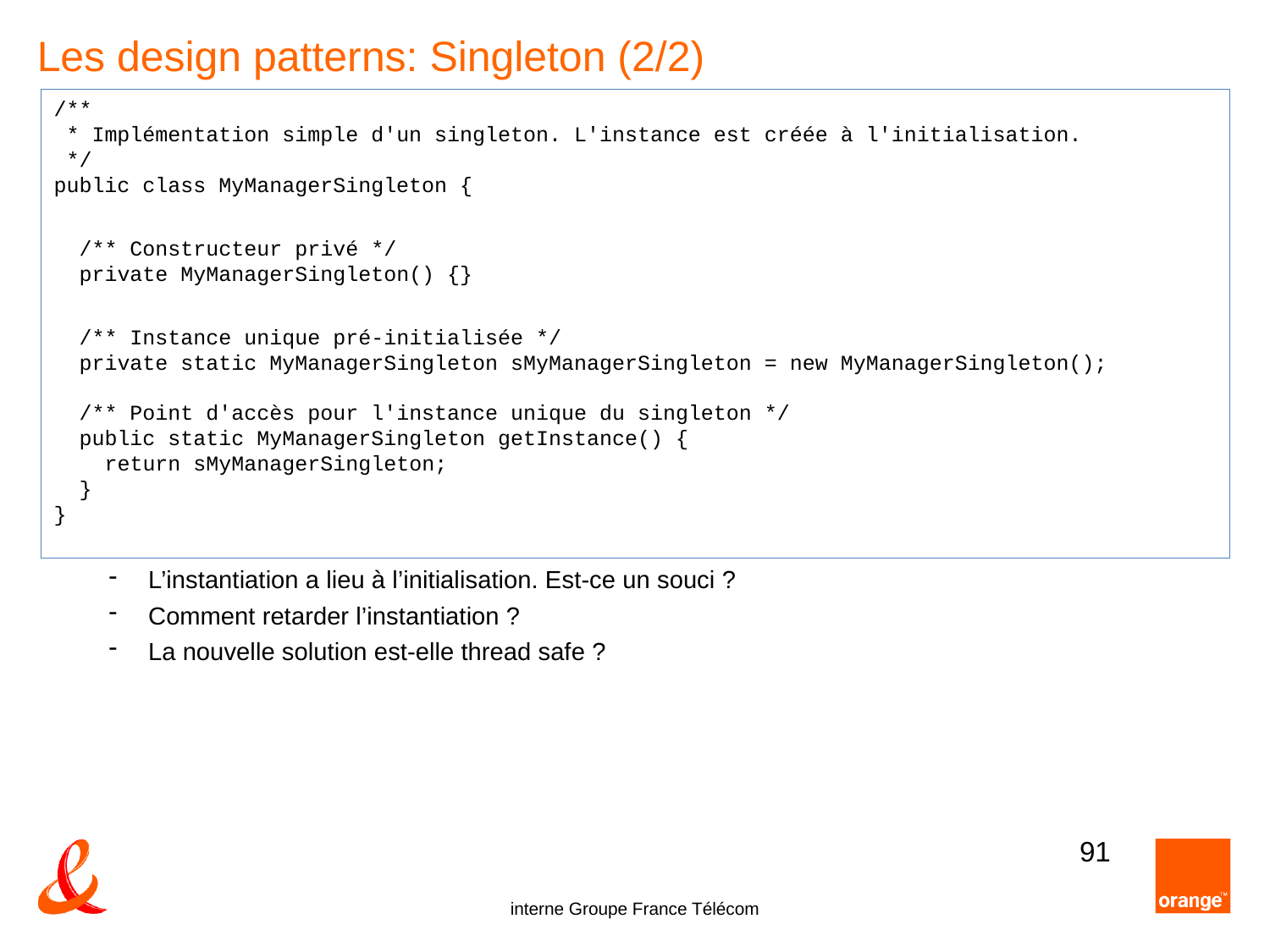

Les design patterns: Singleton (2/2)
/**
 * Implémentation simple d'un singleton. L'instance est créée à l'initialisation.
 */
public class MyManagerSingleton {

  /** Constructeur privé */
  private MyManagerSingleton() {}

  /** Instance unique pré-initialisée */
  private static MyManagerSingleton sMyManagerSingleton = new MyManagerSingleton();

  /** Point d'accès pour l'instance unique du singleton */
  public static MyManagerSingleton getInstance() {
    return sMyManagerSingleton;
  }
}

L’instantiation a lieu à l’initialisation. Est-ce un souci ?
Comment retarder l’instantiation ?
La nouvelle solution est-elle thread safe ?
91